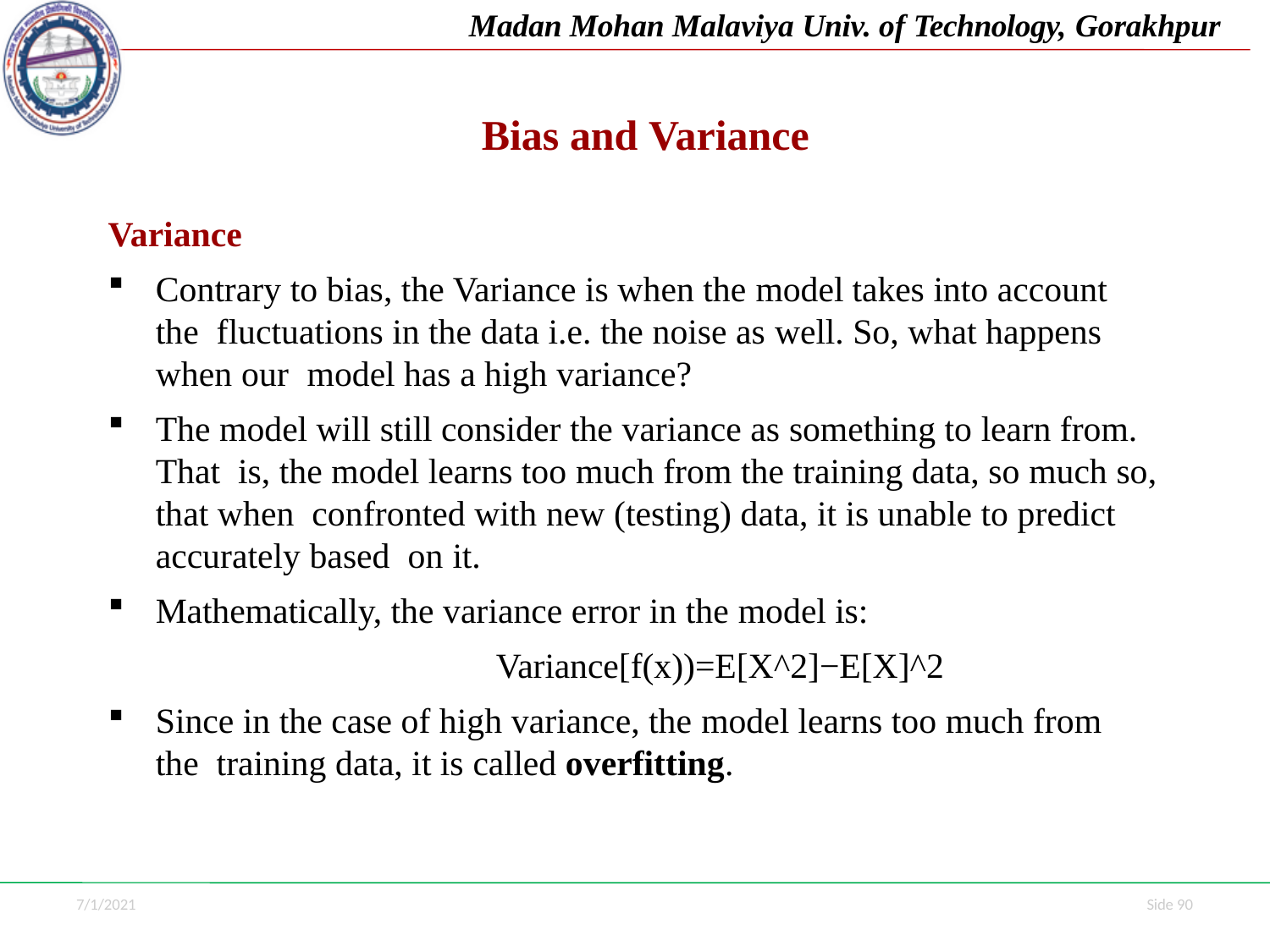

Madan Mohan Malaviya Univ. of Technology, Gorakhpur
# Bias and Variance
Variance
Contrary to bias, the Variance is when the model takes into account the  fluctuations in the data i.e. the noise as well. So, what happens when our  model has a high variance?
The model will still consider the variance as something to learn from. That  is, the model learns too much from the training data, so much so, that when  confronted with new (testing) data, it is unable to predict accurately based  on it.
Mathematically, the variance error in the model is:
Variance[f(x))=E[X^2]−E[X]^2
Since in the case of high variance, the model learns too much from the  training data, it is called overfitting.

7/1/2021
Side 90